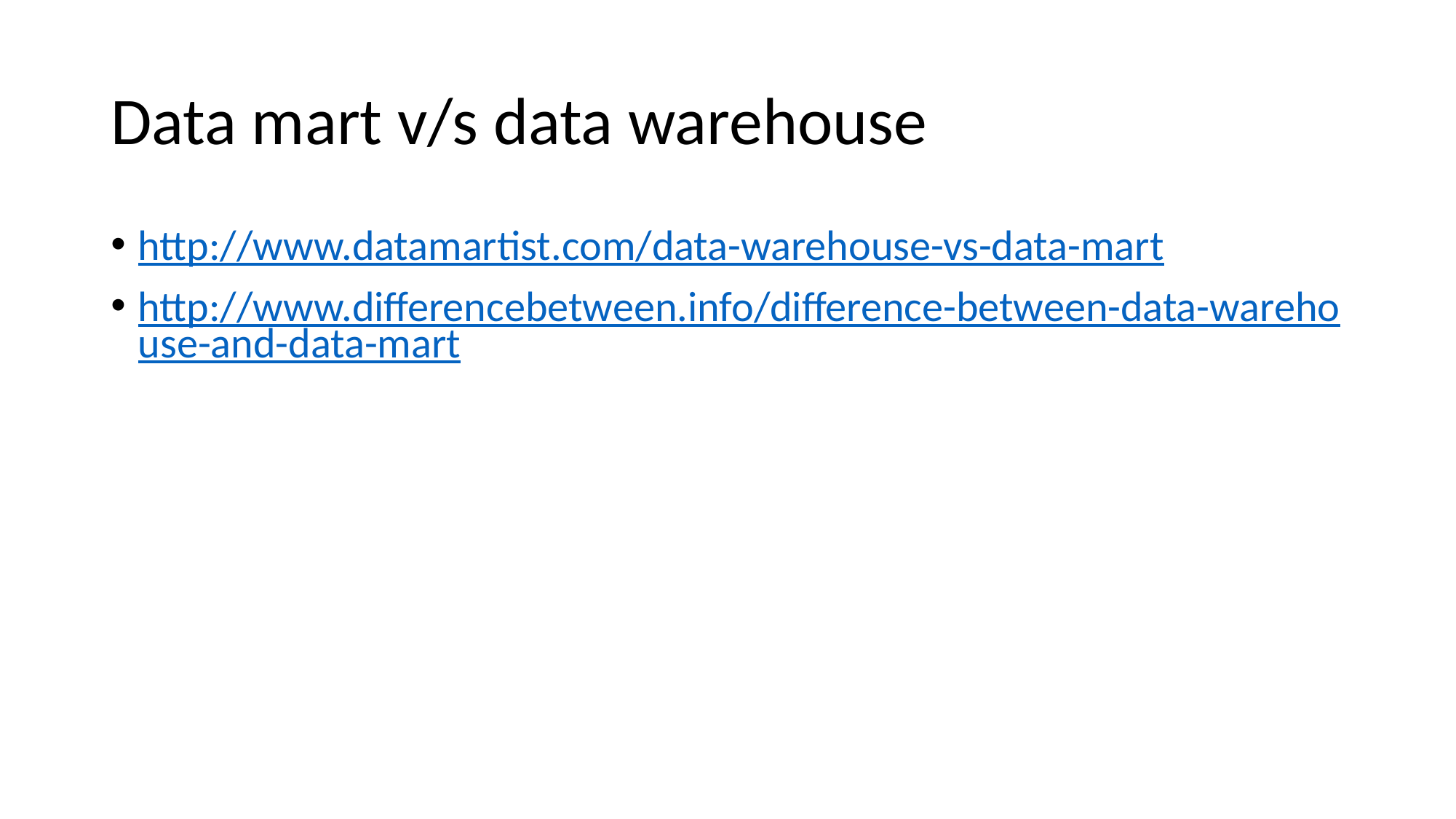

# Data mart v/s data warehouse
http://www.datamartist.com/data-warehouse-vs-data-mart
http://www.differencebetween.info/difference-between-data-warehouse-and-data-mart